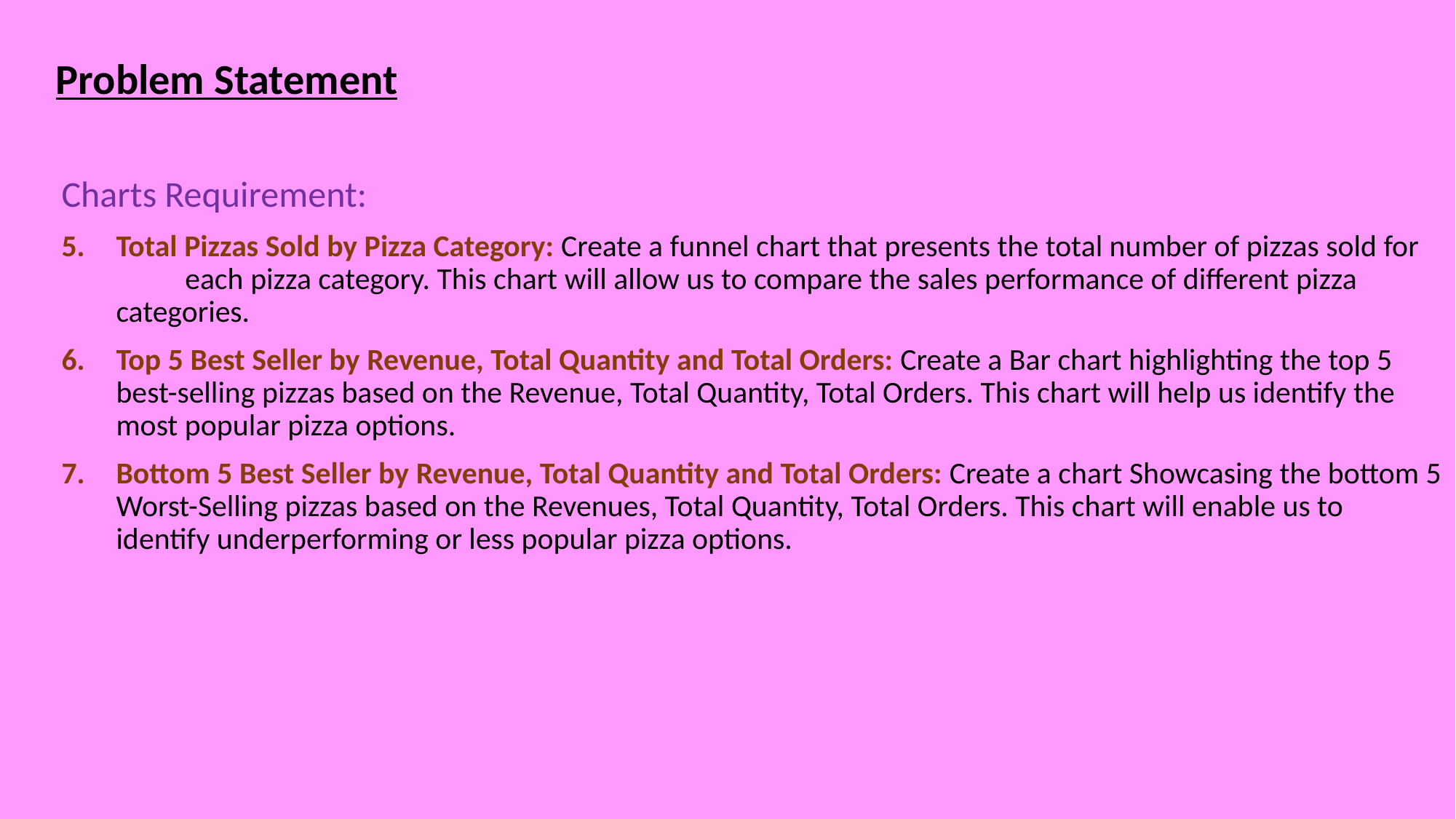

# Problem Statement
Charts Requirement:
Total Pizzas Sold by Pizza Category: Create a funnel chart that presents the total number of pizzas sold for              each pizza category. This chart will allow us to compare the sales performance of different pizza categories.
Top 5 Best Seller by Revenue, Total Quantity and Total Orders: Create a Bar chart highlighting the top 5 best-selling pizzas based on the Revenue, Total Quantity, Total Orders. This chart will help us identify the most popular pizza options.
Bottom 5 Best Seller by Revenue, Total Quantity and Total Orders: Create a chart Showcasing the bottom 5 Worst-Selling pizzas based on the Revenues, Total Quantity, Total Orders. This chart will enable us to identify underperforming or less popular pizza options.